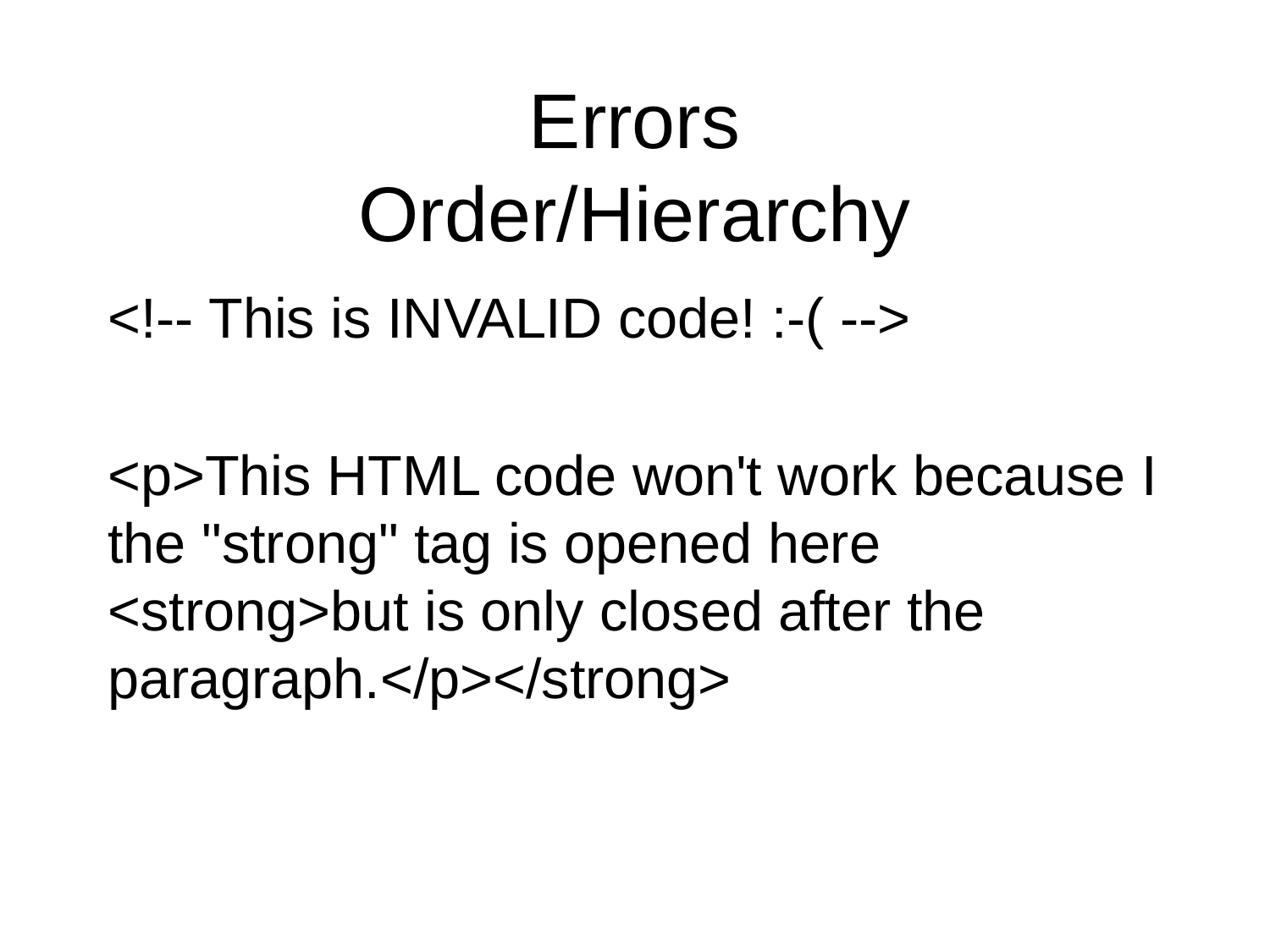

# Errors Order/Hierarchy
<!-- This is INVALID code! :-( -->

<p>This HTML code won't work because I the "strong" tag is opened here <strong>but is only closed after the paragraph.</p></strong>